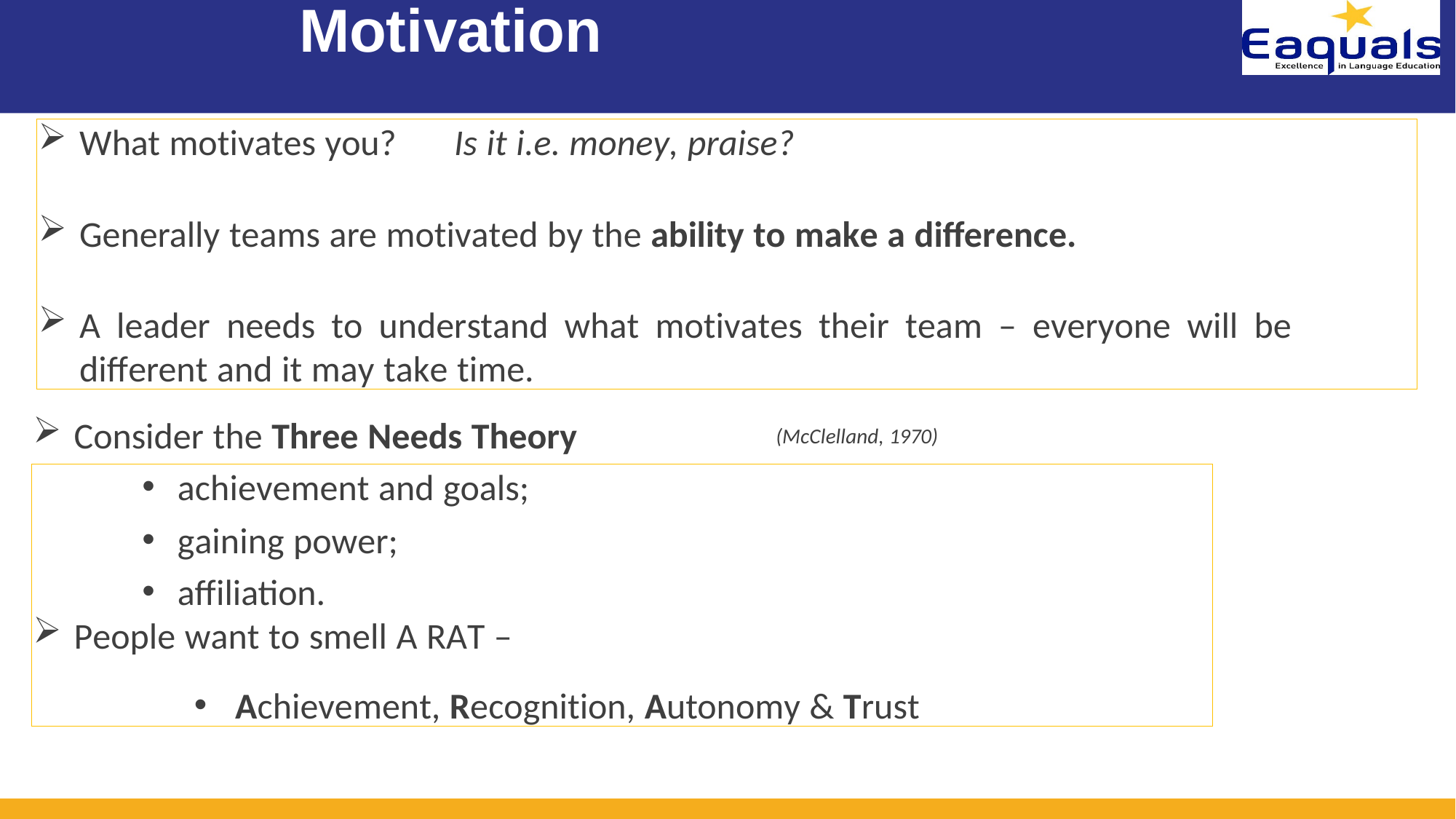

# Motivation

What motivates you?	Is it i.e. money, praise?

Generally teams are motivated by the ability to make a difference.

A leader needs to understand what motivates their team – everyone will be different and it may take time.
Consider the Three Needs Theory
(McClelland, 1970)
achievement and goals;
gaining power;
affiliation.
People want to smell A RAT –
Achievement, Recognition, Autonomy & Trust